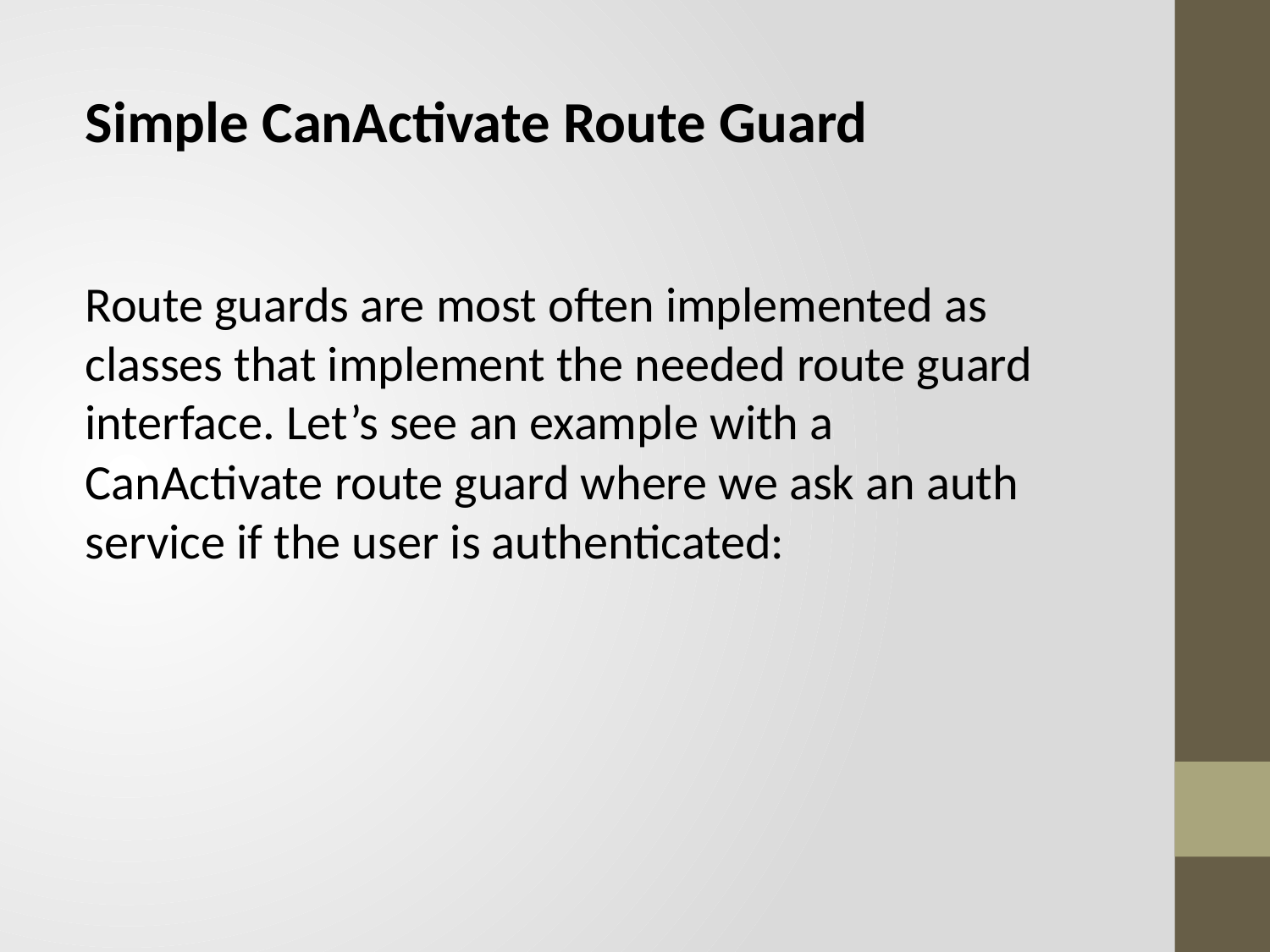

Simple CanActivate Route Guard
Route guards are most often implemented as classes that implement the needed route guard interface. Let’s see an example with a CanActivate route guard where we ask an auth service if the user is authenticated: